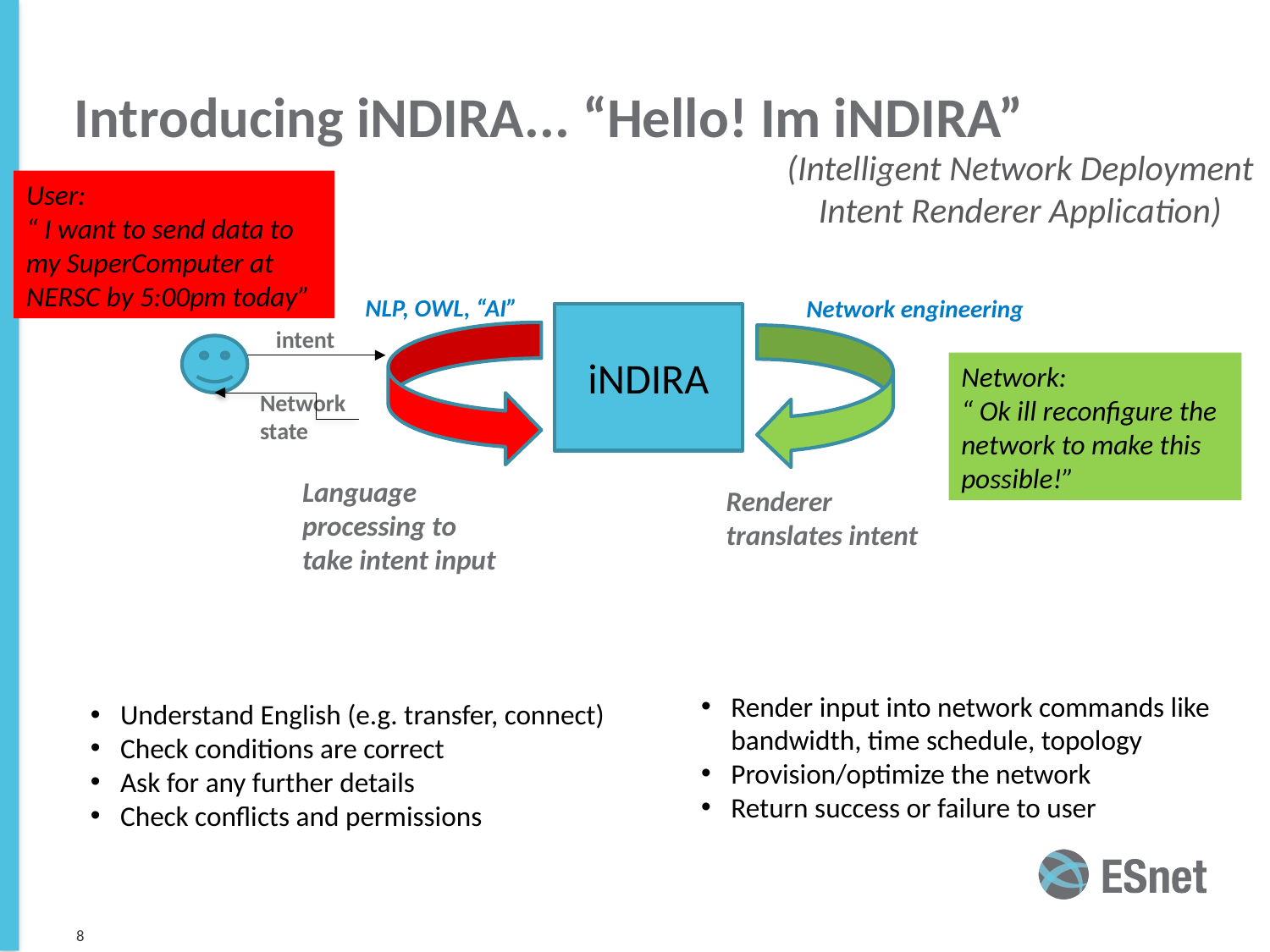

# Introducing iNDIRA... “Hello! Im iNDIRA”
(Intelligent Network Deployment Intent Renderer Application)
User:
“ I want to send data to my SuperComputer at NERSC by 5:00pm today”
NLP, OWL, “AI”
Network engineering
iNDIRA
intent

Network:
“ Ok ill reconfigure the network to make this possible!”
Network state
Language processing to take intent input
Renderer translates intent
Render input into network commands like  bandwidth, time schedule, topology
Provision/optimize the network
Return success or failure to user
Understand English (e.g. transfer, connect)
Check conditions are correct
Ask for any further details
Check conflicts and permissions

8